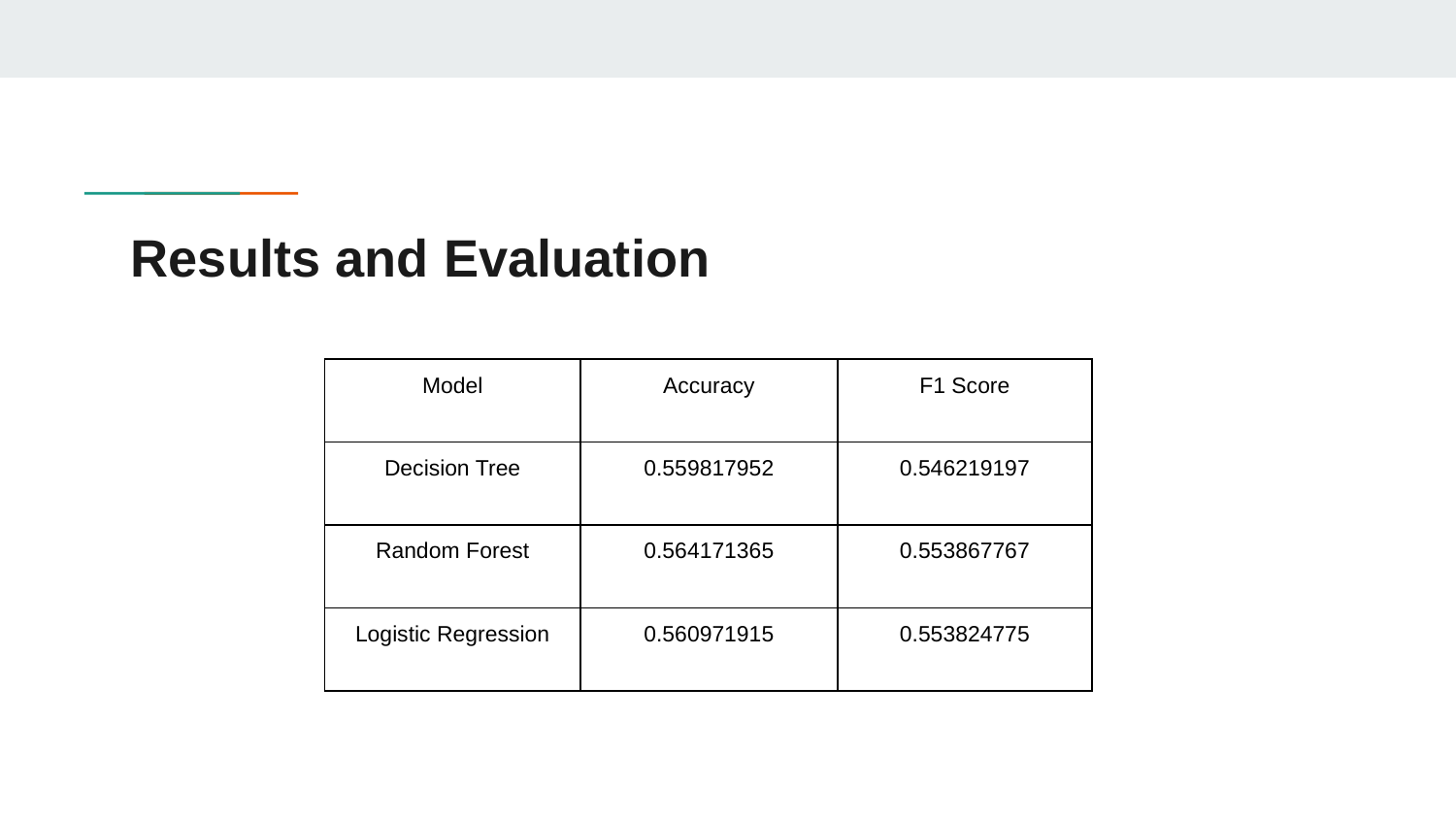

# Results and Evaluation
| Model | Accuracy | F1 Score |
| --- | --- | --- |
| Decision Tree | 0.559817952 | 0.546219197 |
| Random Forest | 0.564171365 | 0.553867767 |
| Logistic Regression | 0.560971915 | 0.553824775 |